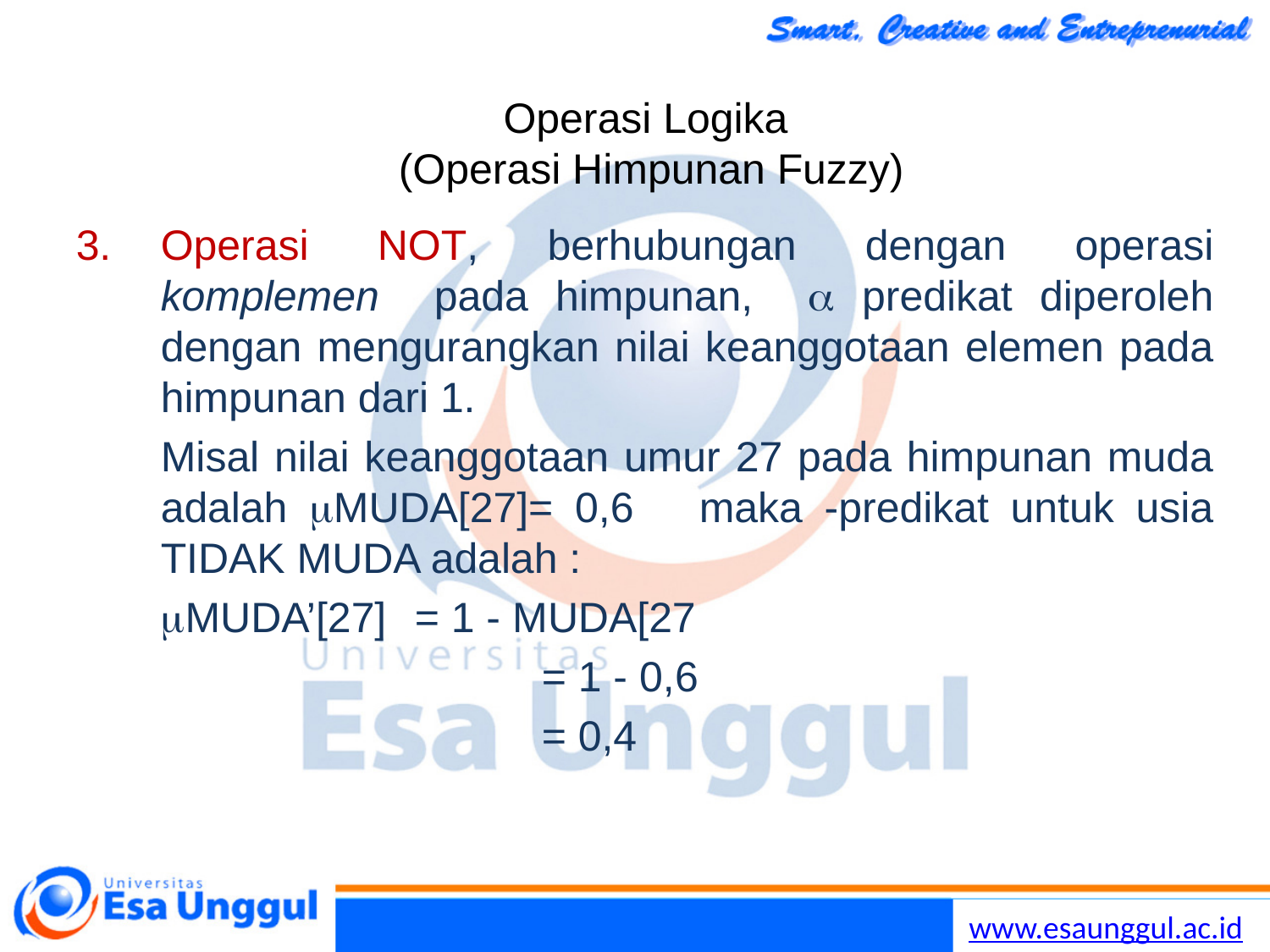

# Operasi Logika (Operasi Himpunan Fuzzy)
Operasi NOT, berhubungan dengan operasi komplemen  pada himpunan,  α predikat diperoleh dengan mengurangkan nilai keanggotaan elemen pada himpunan dari 1.
	Misal nilai keanggotaan umur 27 pada himpunan muda adalah μMUDA[27]= 0,6   maka -predikat untuk usia TIDAK MUDA adalah :
 	μMUDA’[27] 	= 1 - MUDA[27
			        	= 1 - 0,6
		        		= 0,4